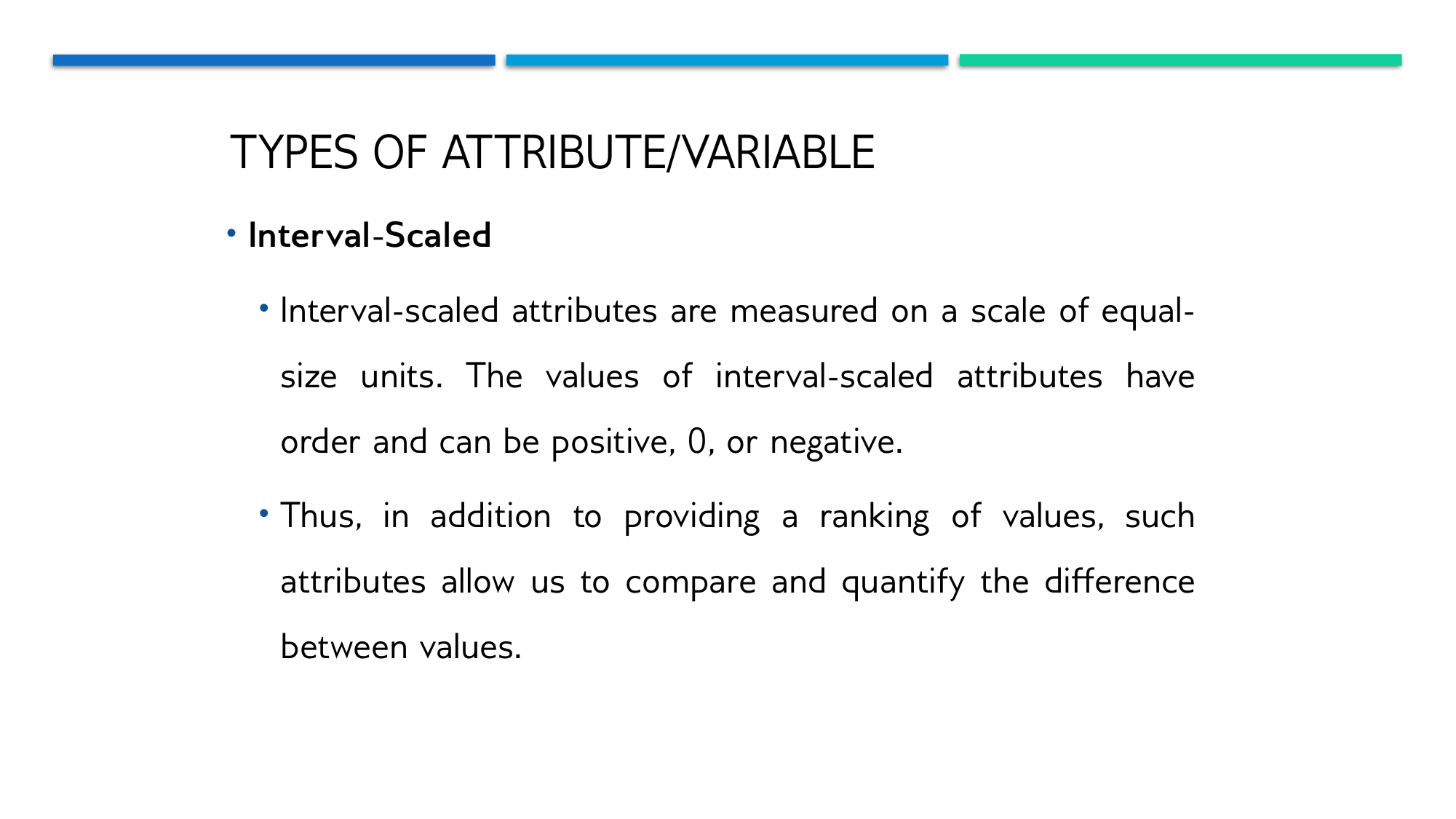

Types of Attribute/Variable
Interval-Scaled
Interval-scaled attributes are measured on a scale of equal-size units. The values of interval-scaled attributes have order and can be positive, 0, or negative.
Thus, in addition to providing a ranking of values, such attributes allow us to compare and quantify the difference between values.